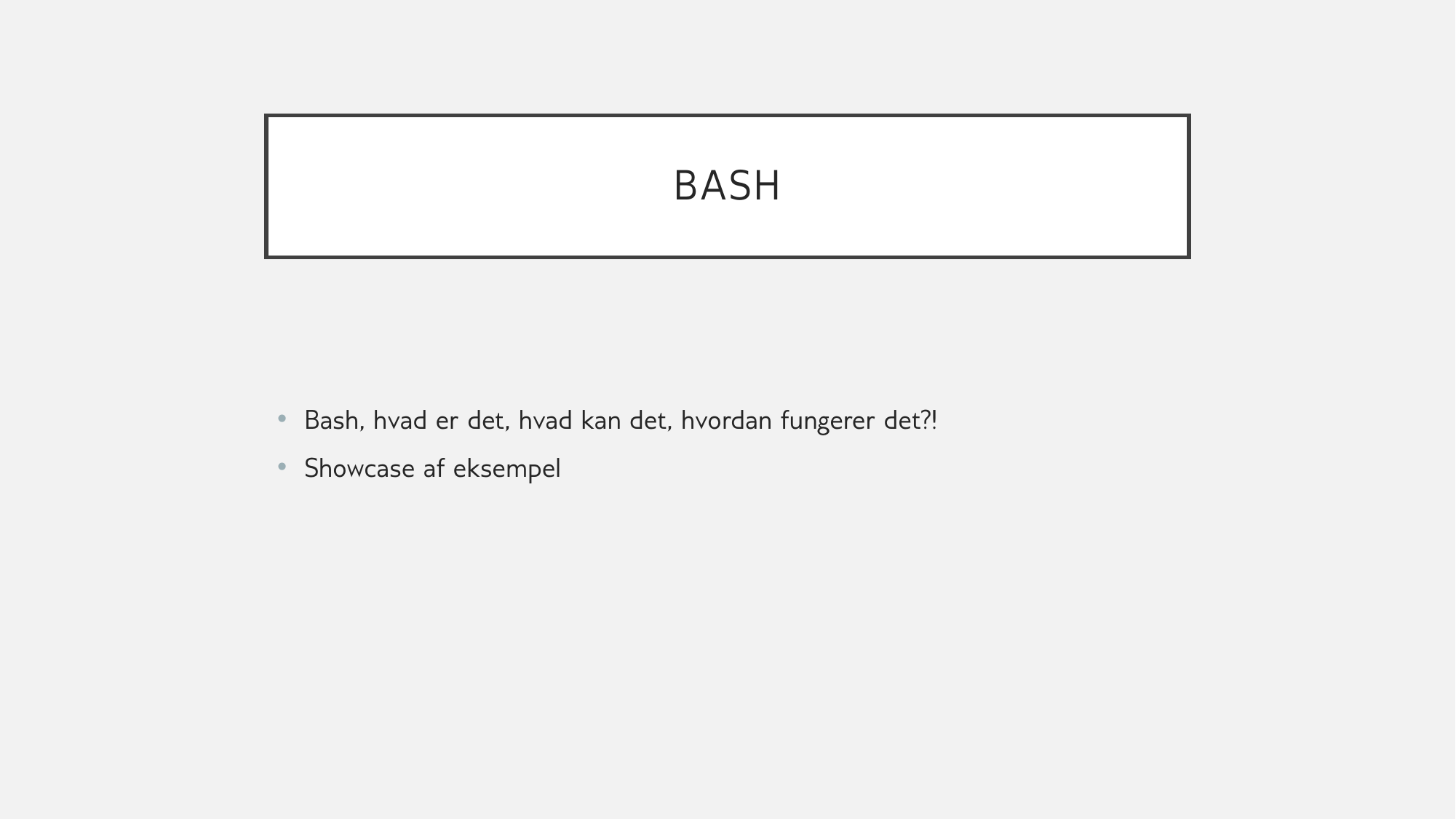

# Bash
Bash, hvad er det, hvad kan det, hvordan fungerer det?!
Showcase af eksempel